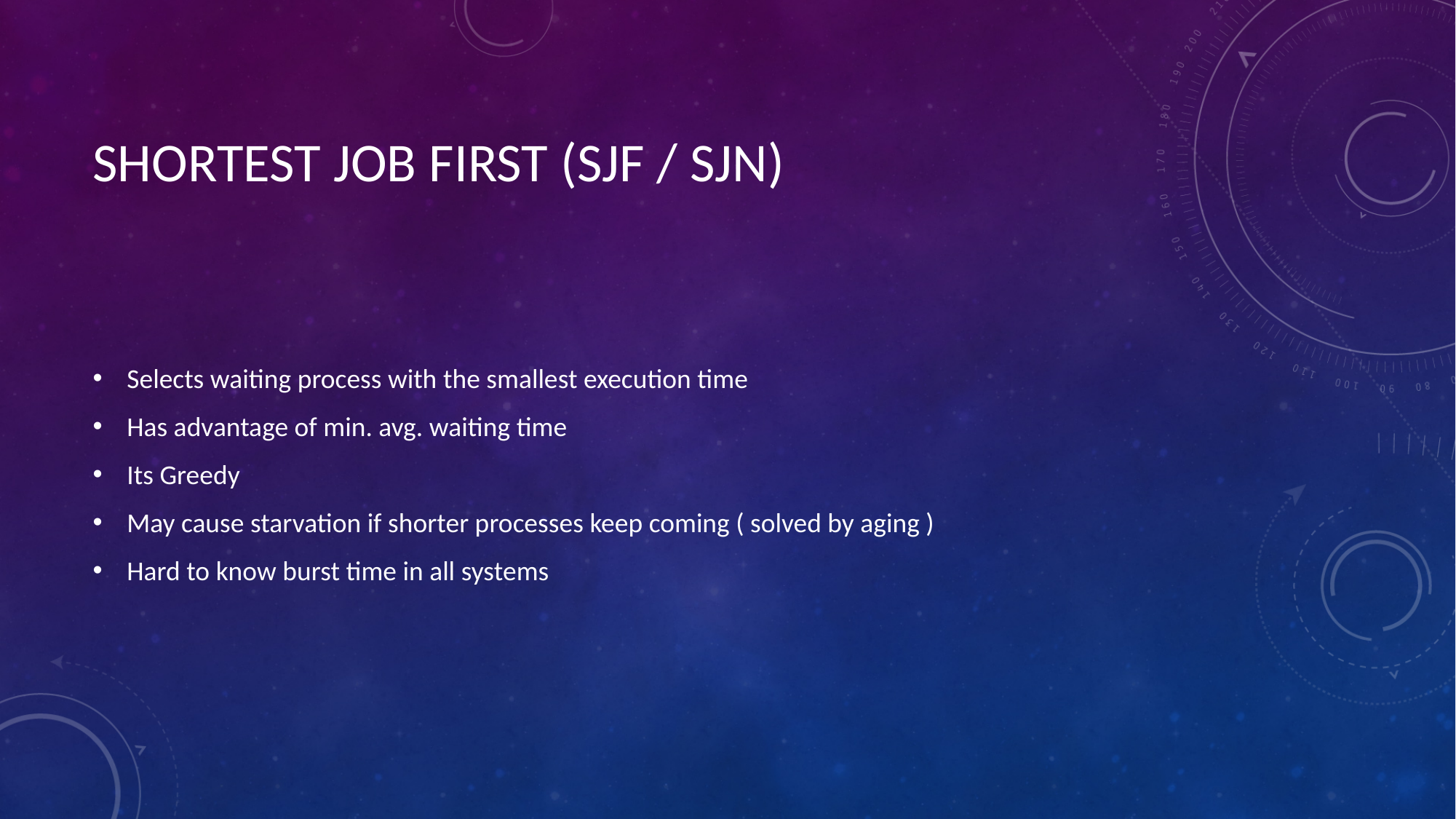

# Shortest Job First (SJF / SJN)
Selects waiting process with the smallest execution time
Has advantage of min. avg. waiting time
Its Greedy
May cause starvation if shorter processes keep coming ( solved by aging )
Hard to know burst time in all systems